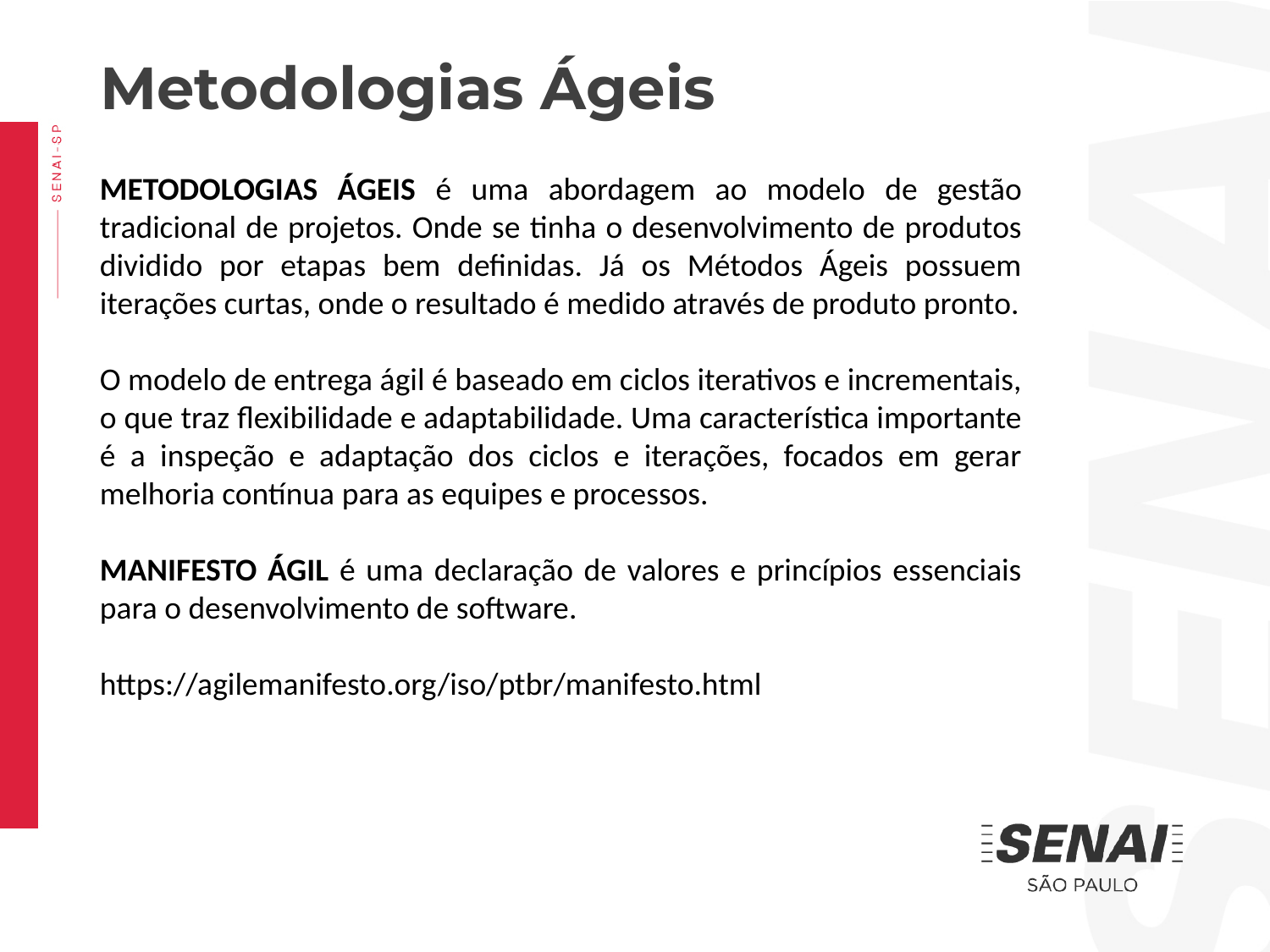

Metodologias Ágeis
METODOLOGIAS ÁGEIS é uma abordagem ao modelo de gestão tradicional de projetos. Onde se tinha o desenvolvimento de produtos dividido por etapas bem definidas. Já os Métodos Ágeis possuem iterações curtas, onde o resultado é medido através de produto pronto.

O modelo de entrega ágil é baseado em ciclos iterativos e incrementais, o que traz flexibilidade e adaptabilidade. Uma característica importante é a inspeção e adaptação dos ciclos e iterações, focados em gerar melhoria contínua para as equipes e processos.

MANIFESTO ÁGIL é uma declaração de valores e princípios essenciais para o desenvolvimento de software.

https://agilemanifesto.org/iso/ptbr/manifesto.html